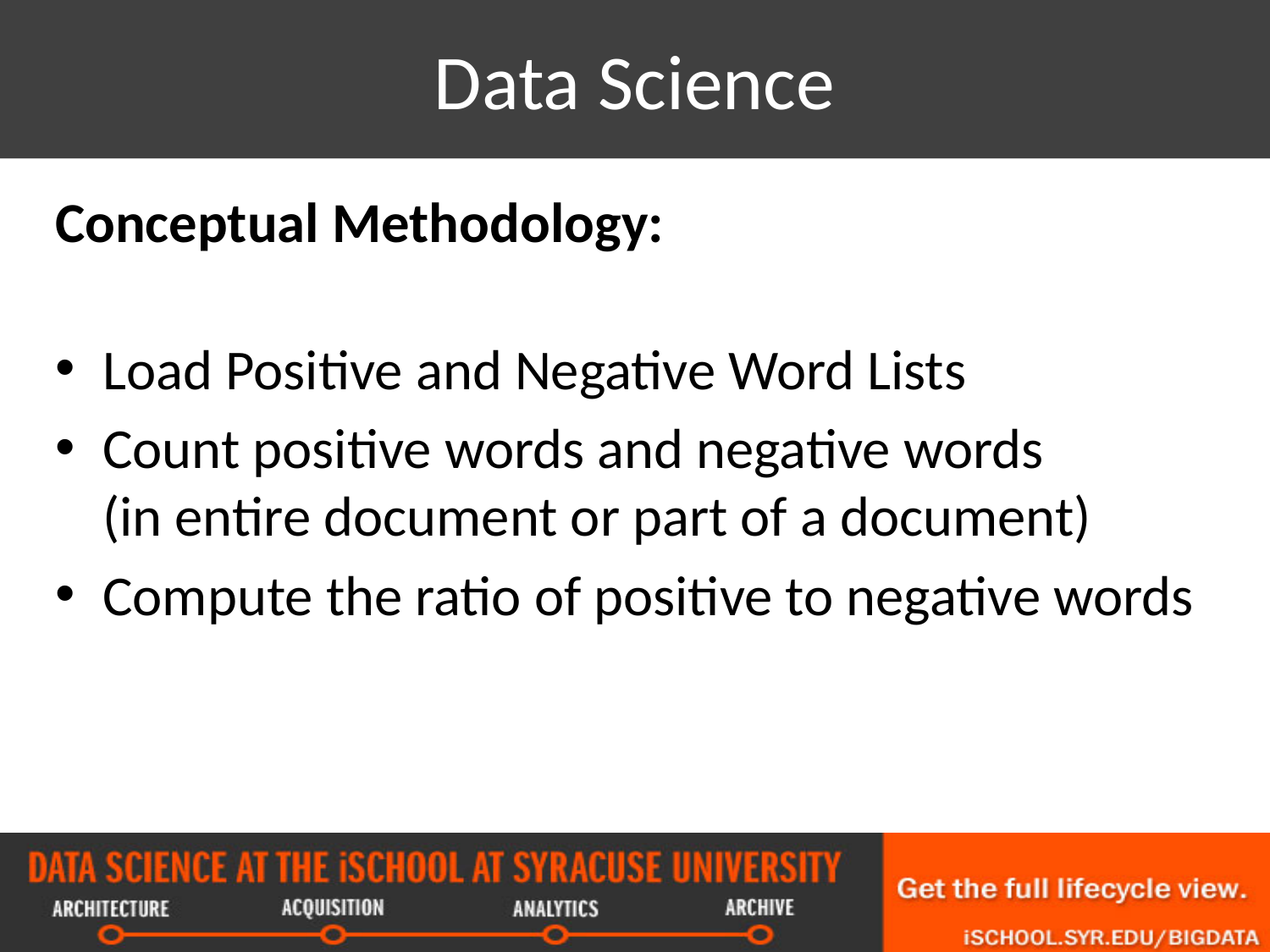

# Data Science
Conceptual Methodology:
Load Positive and Negative Word Lists
Count positive words and negative words
(in entire document or part of a document)
Compute the ratio of positive to negative words